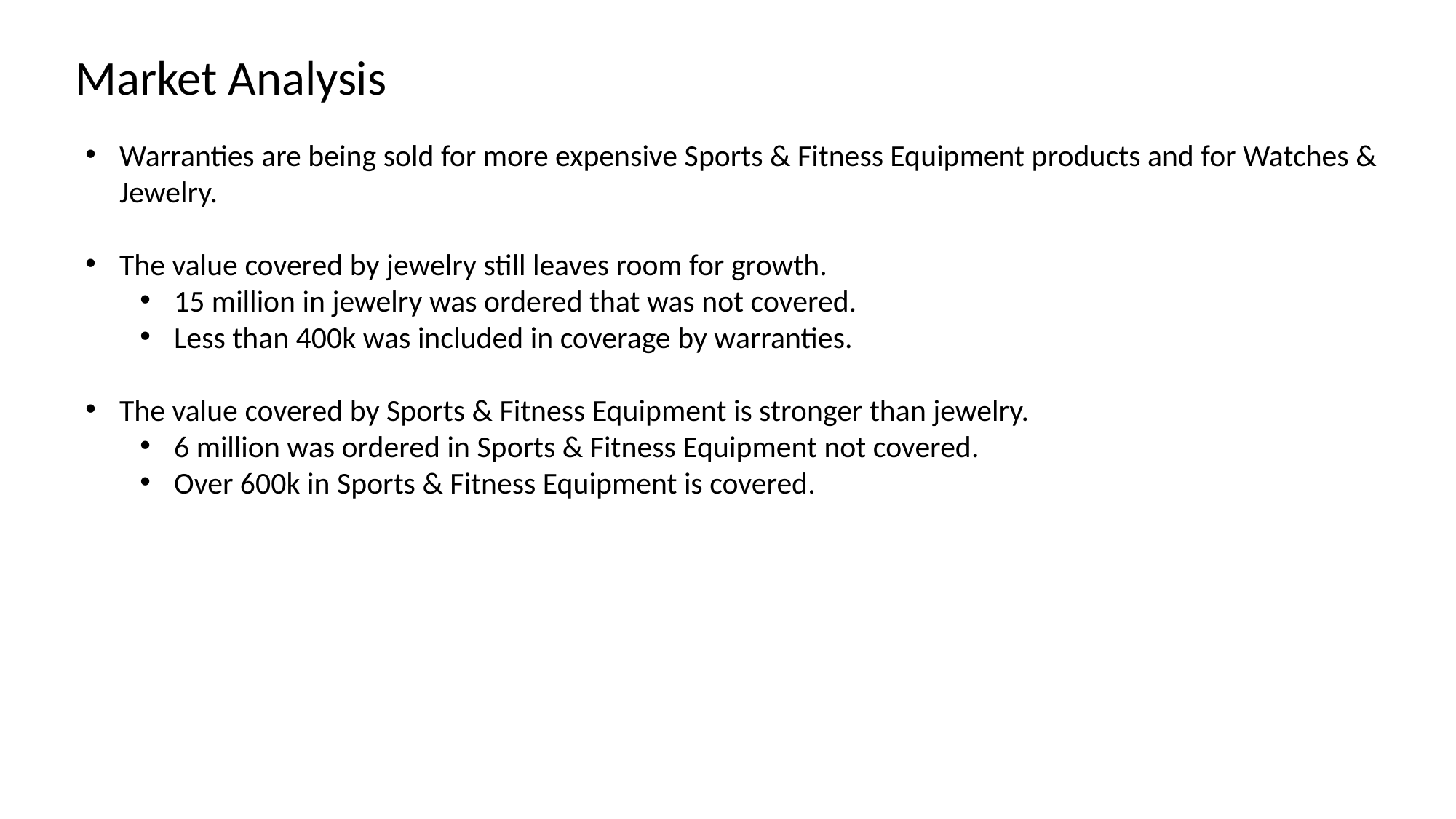

Market Analysis
Warranties are being sold for more expensive Sports & Fitness Equipment products and for Watches & Jewelry.

The value covered by jewelry still leaves room for growth.
15 million in jewelry was ordered that was not covered.
Less than 400k was included in coverage by warranties.

The value covered by Sports & Fitness Equipment is stronger than jewelry.
6 million was ordered in Sports & Fitness Equipment not covered.
Over 600k in Sports & Fitness Equipment is covered.